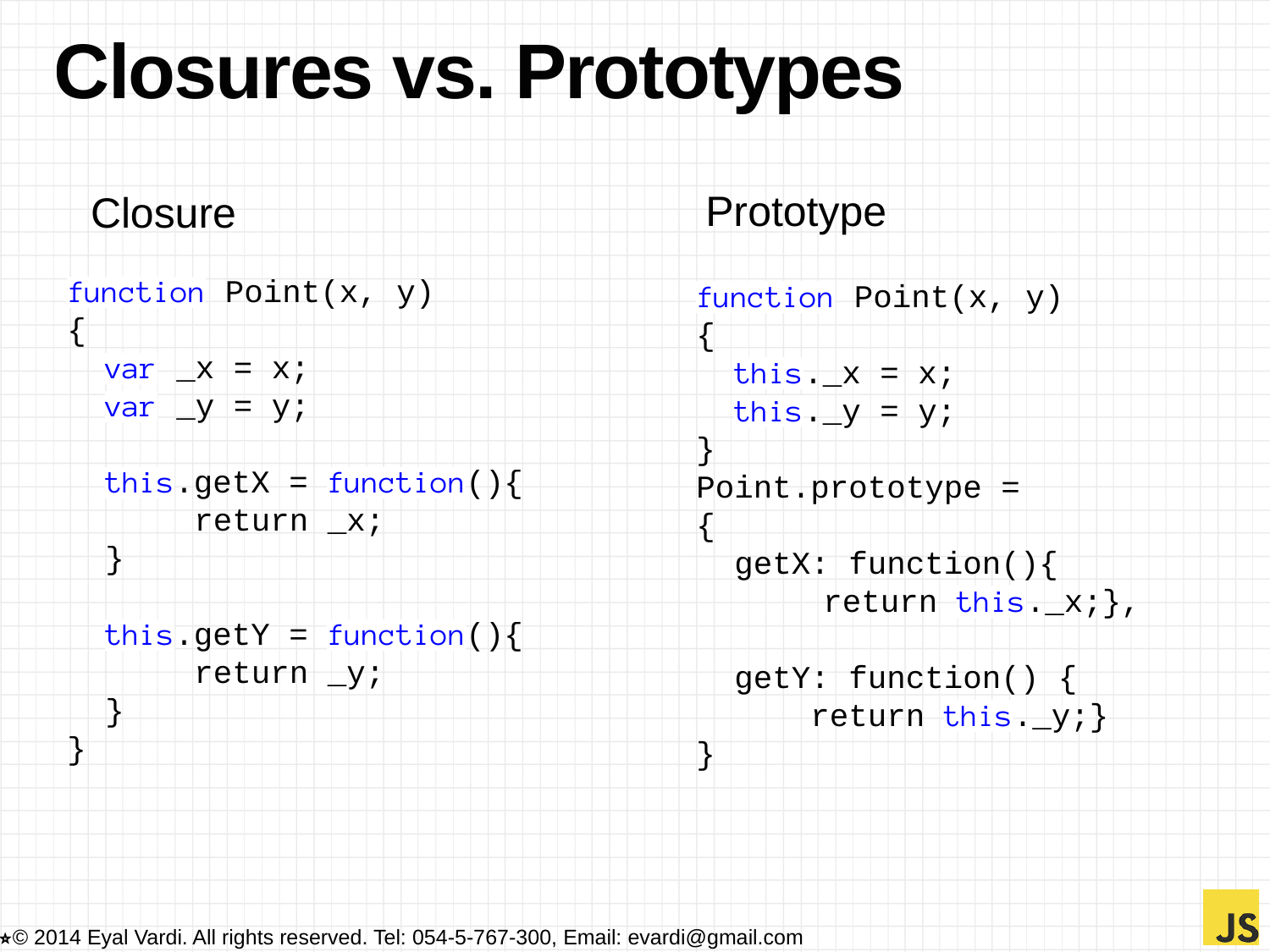

# Closures vs. Prototypes
Prototype
Closure
function Point(x, y)
{
  var _x = x;
  var _y = y;

  this.getX = function(){
	return _x;
  }

  this.getY = function(){
	return _y;
  }
}
function Point(x, y)
{
  this._x = x;
  this._y = y;
}
Point.prototype =
{
  getX: function(){
  	return this._x;},

  getY: function() {
      return this._y;}
}